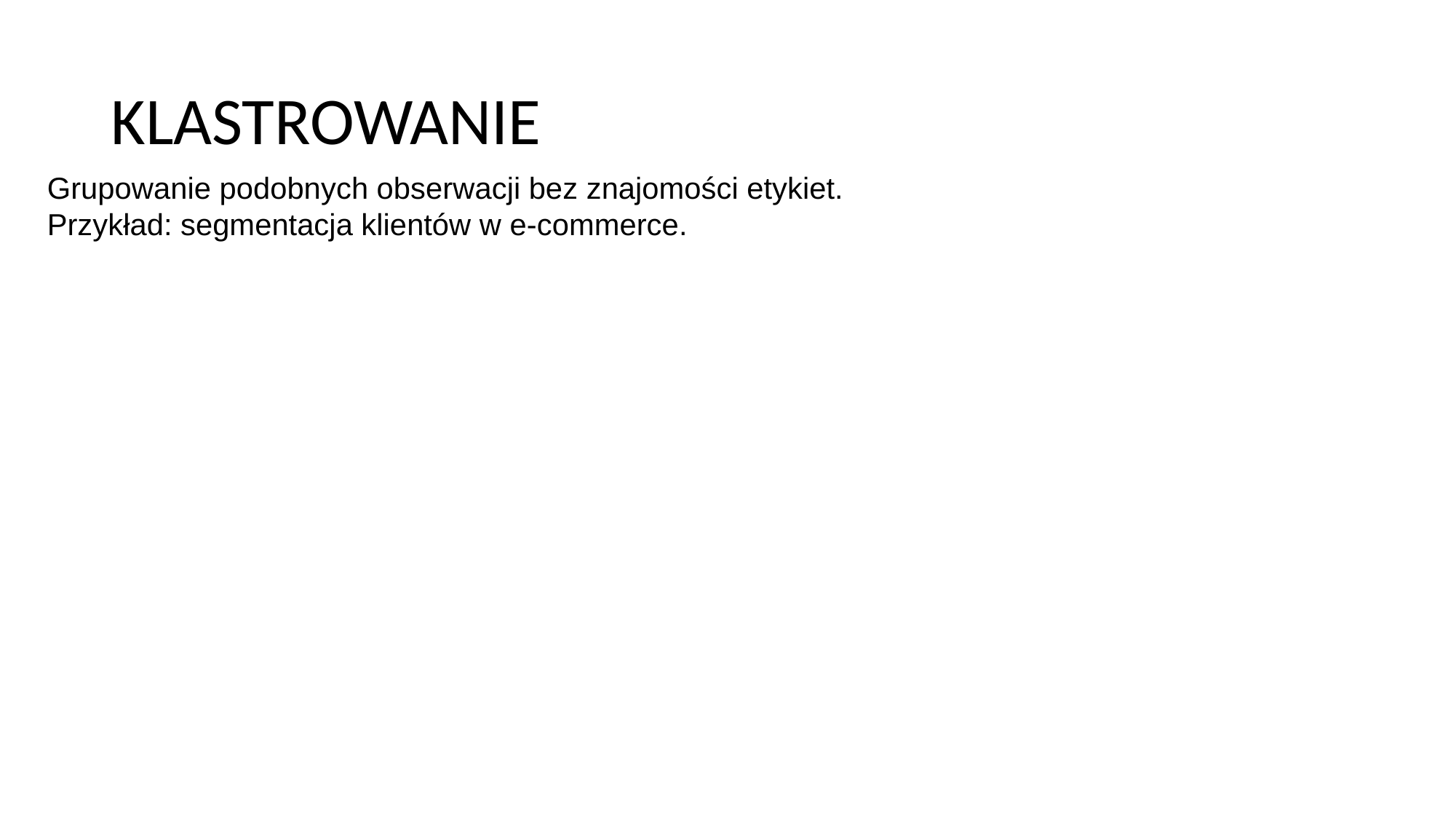

# Klastrowanie

Grupowanie podobnych obserwacji bez znajomości etykiet.
Przykład: segmentacja klientów w e-commerce.